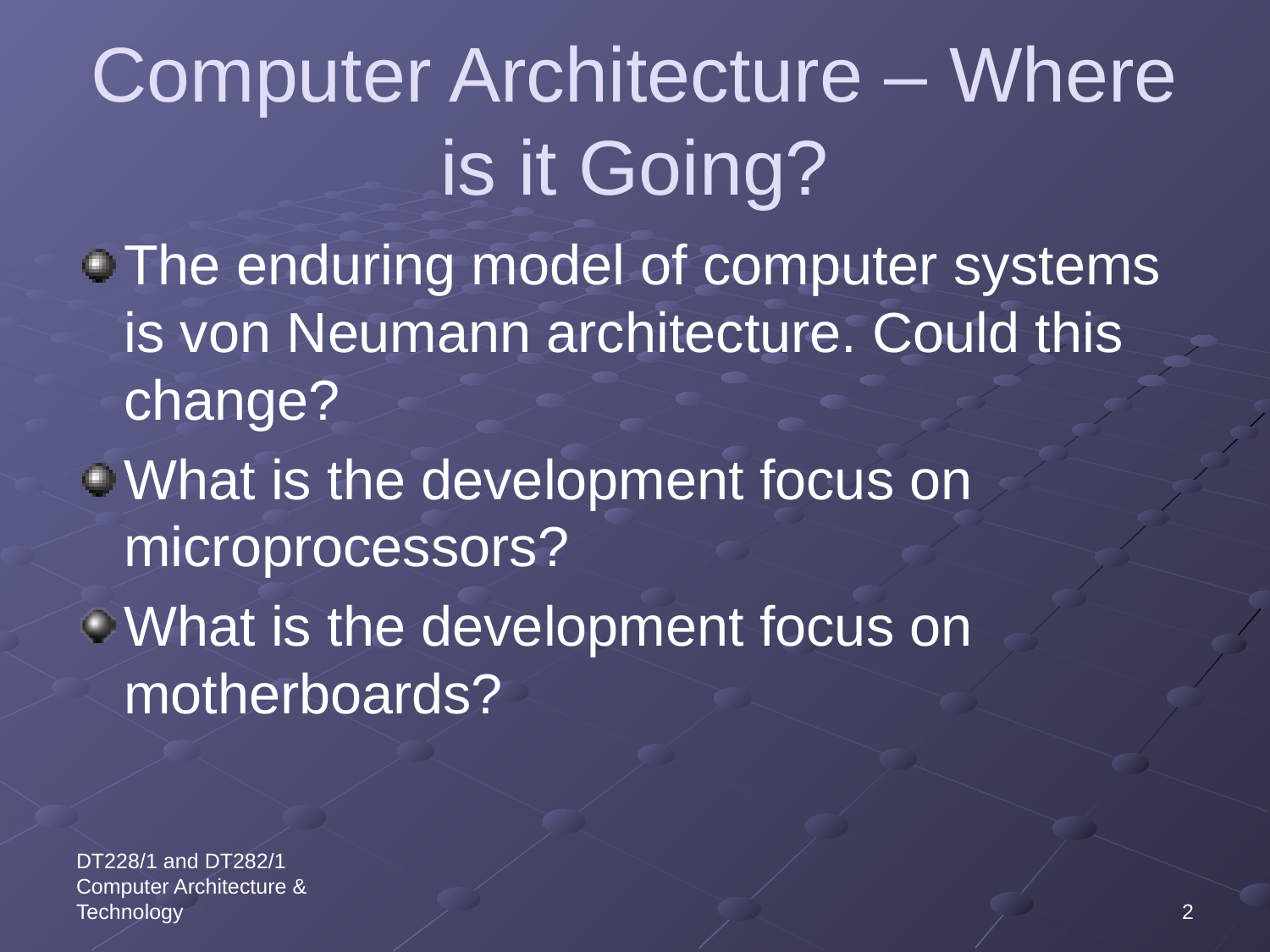

# Computer Architecture – Where is it Going?
The enduring model of computer systems is von Neumann architecture. Could this change?
What is the development focus on microprocessors?
What is the development focus on motherboards?
DT228/1 and DT282/1 Computer Architecture & Technology
2